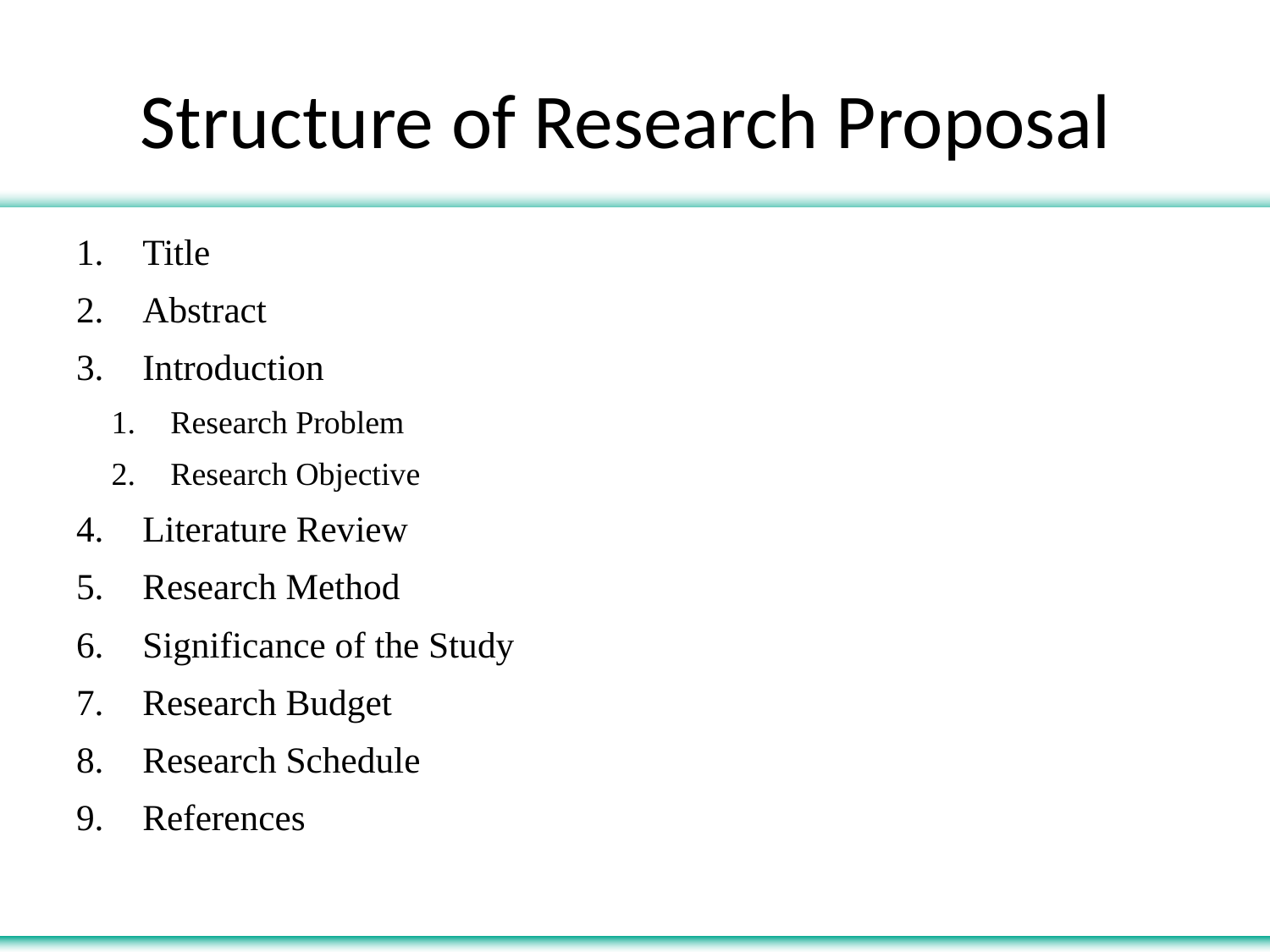

# Structure of Research Proposal
Title
Abstract
Introduction
Research Problem
Research Objective
Literature Review
Research Method
Significance of the Study
Research Budget
Research Schedule
References